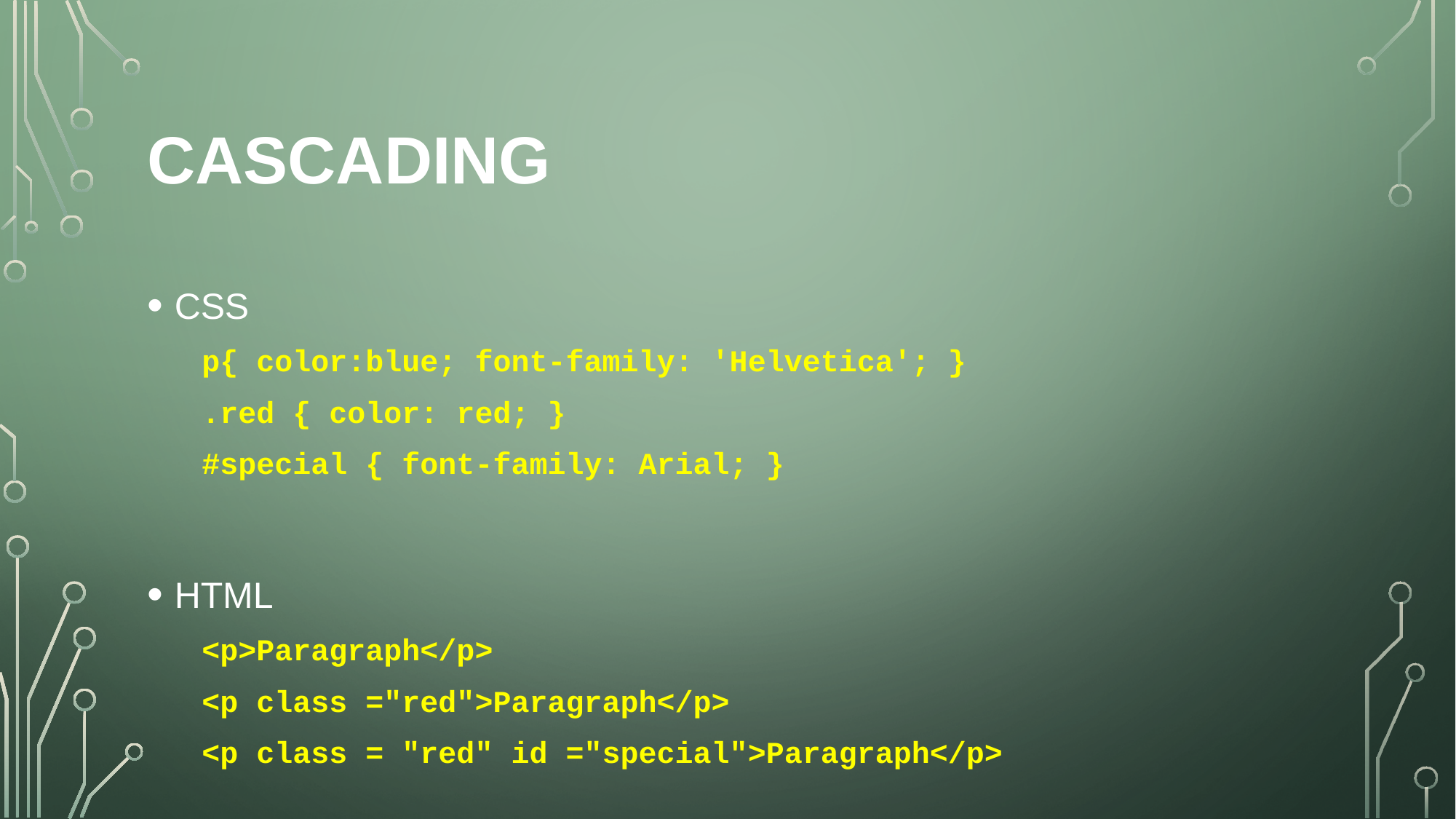

# CASCADING
CSS
p{ color:blue; font-family: 'Helvetica'; }
.red { color: red; }
#special { font-family: Arial; }

HTML
<p>Paragraph</p>
<p class ="red">Paragraph</p>
<p class = "red" id ="special">Paragraph</p>